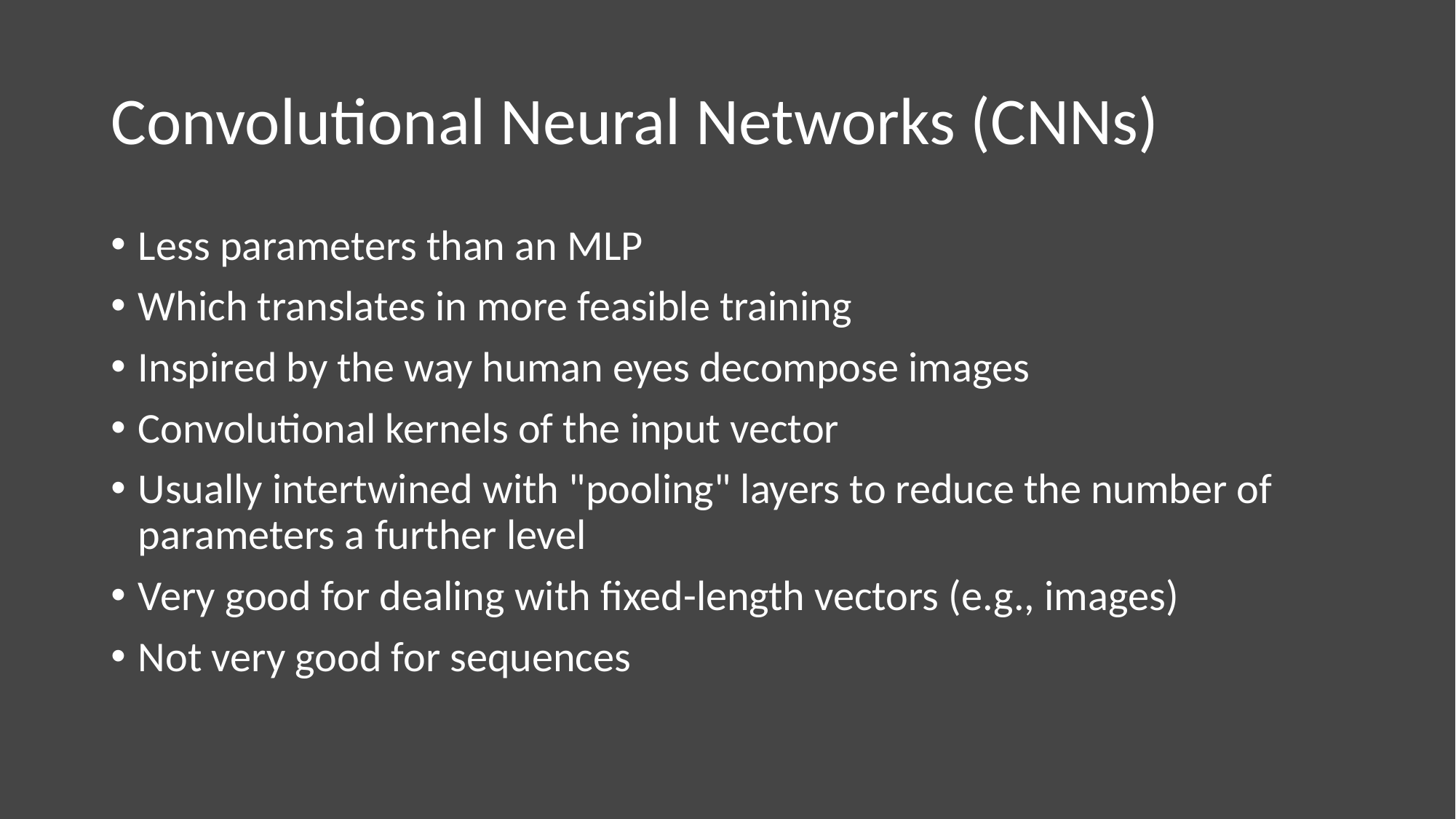

# Convolutional Neural Networks (CNNs)
Less parameters than an MLP
Which translates in more feasible training
Inspired by the way human eyes decompose images
Convolutional kernels of the input vector
Usually intertwined with "pooling" layers to reduce the number of parameters a further level
Very good for dealing with fixed-length vectors (e.g., images)
Not very good for sequences